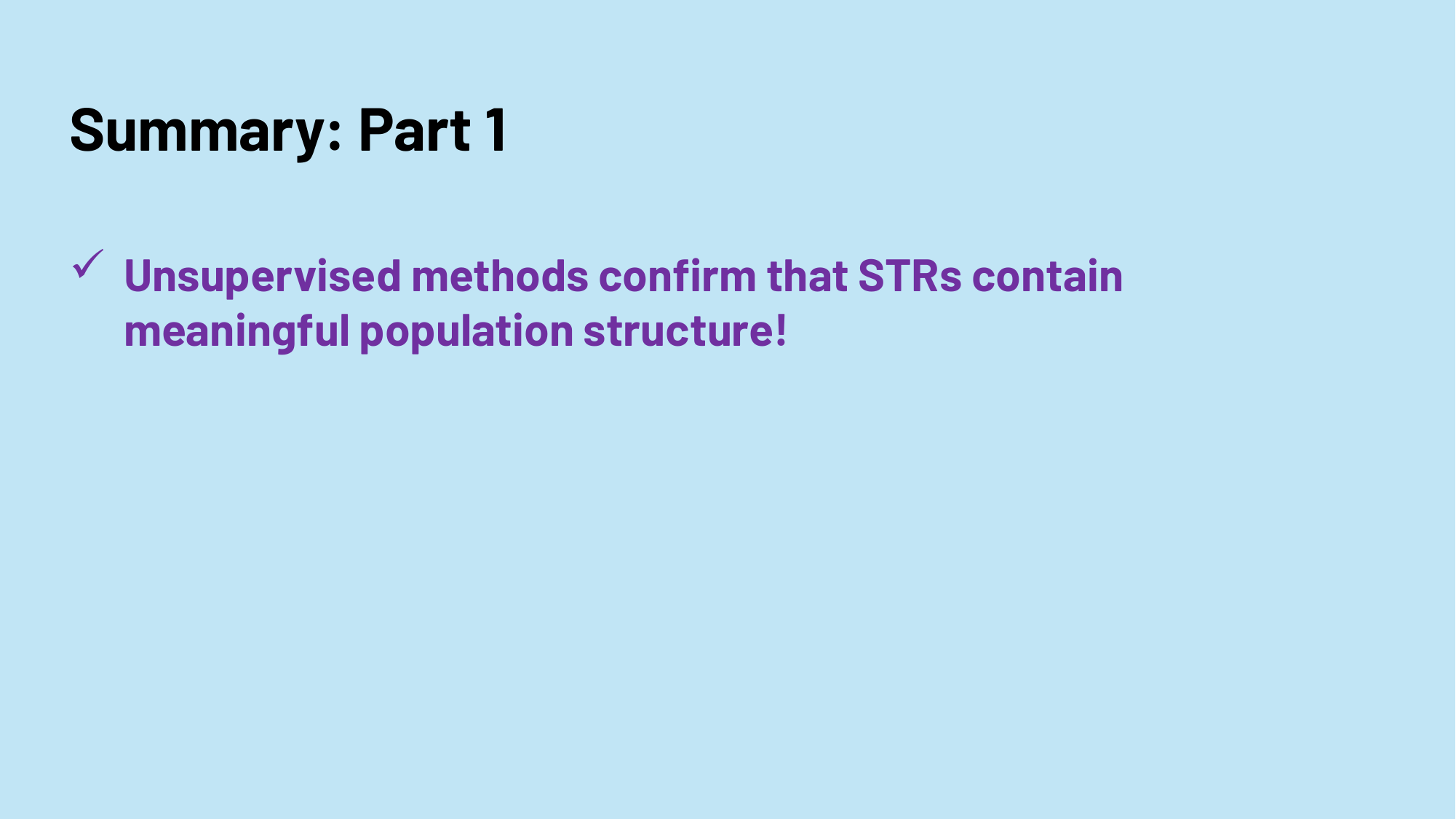

Summary: Part 1
Unsupervised methods confirm that STRs contain meaningful population structure!